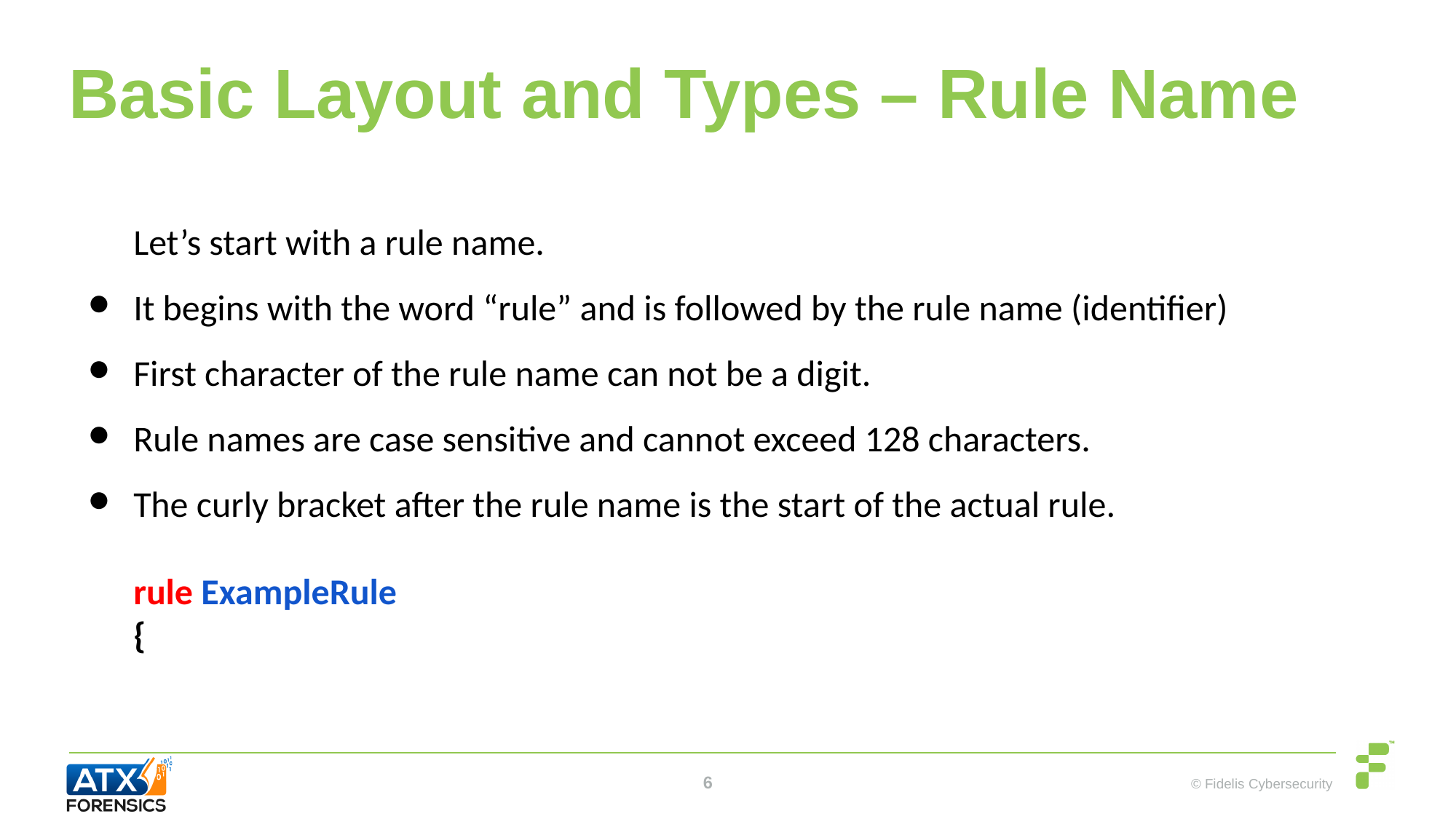

# Basic Layout and Types – Rule Name
Let’s start with a rule name.
It begins with the word “rule” and is followed by the rule name (identifier)
First character of the rule name can not be a digit.
Rule names are case sensitive and cannot exceed 128 characters.
The curly bracket after the rule name is the start of the actual rule.

rule ExampleRule
{

6